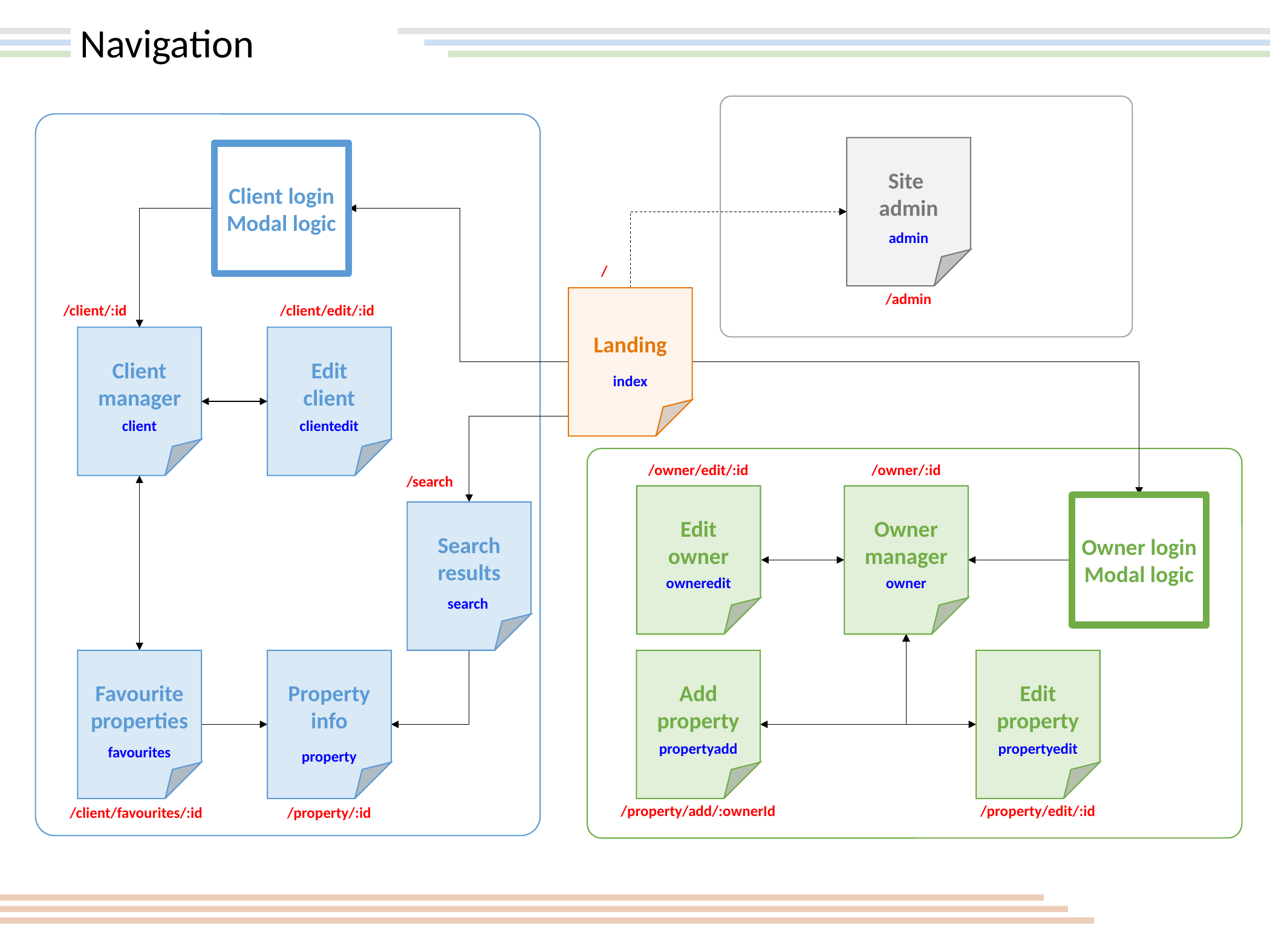

# Navigation

Site
admin
Client login
Modal logic
admin
/
/admin
Landing
/client/:id
/client/edit/:id
Client
manager
Edit
client
index
client
clientedit

/owner/edit/:id
/owner/:id
/search
Edit
owner
Owner
manager
Owner login
Modal logic
Search
results
owneredit
owner
search
Property
info
Add
property
Edit
property
Favourite
properties
propertyadd
propertyedit
favourites
property
/property/add/:ownerId
/property/edit/:id
/property/:id
/client/favourites/:id